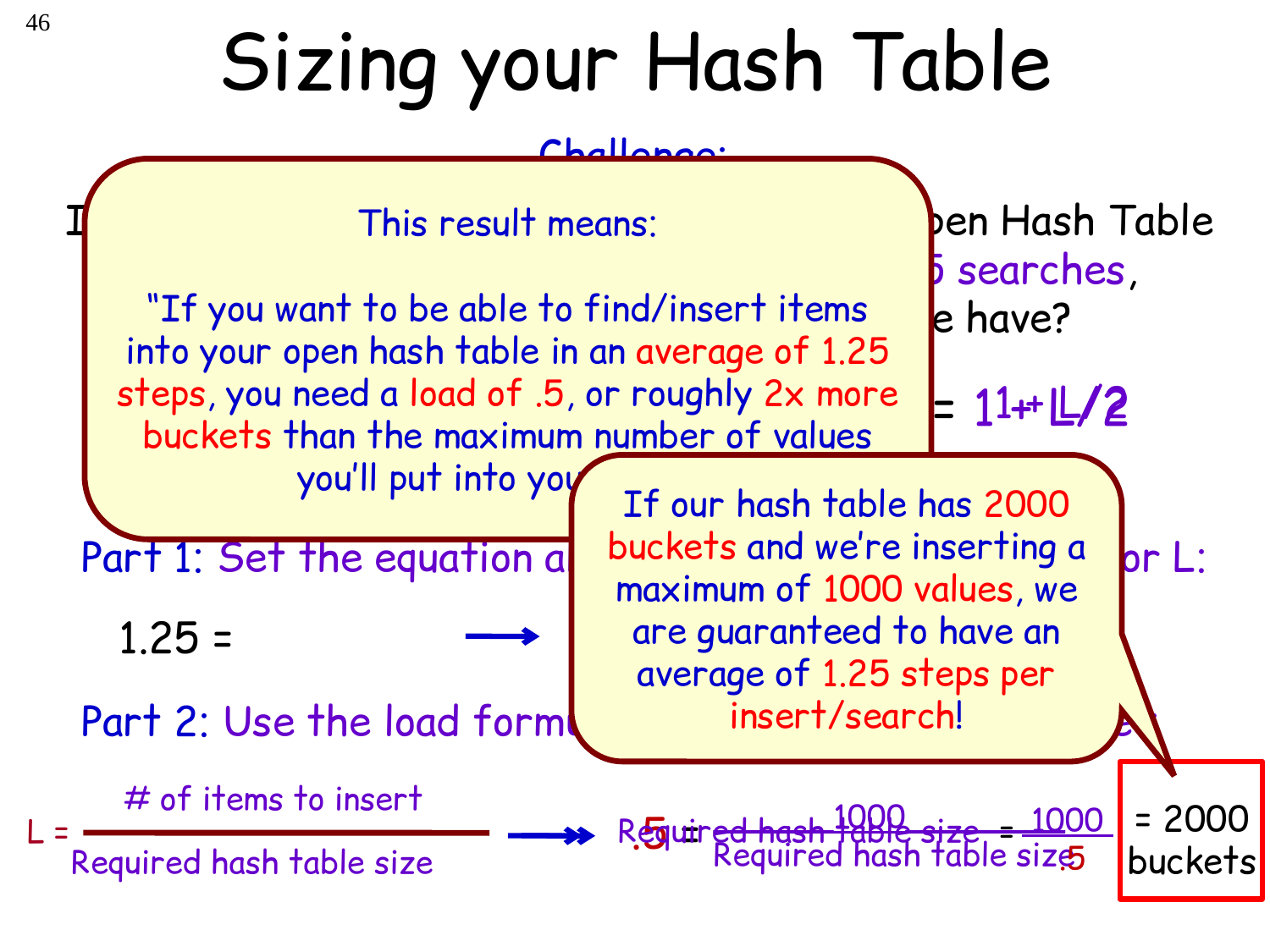

46
# Sizing your Hash Table
Challenge:

If you want to store up to 1000 items in an Open Hash Table and be able to find any item in roughly 1.25 searches,
how many buckets must your hash table have?
This result means:

“If you want to be able to find/insert items into your open hash table in an average of 1.25 steps, you need a load of .5, or roughly 2x more buckets than the maximum number of values you’ll put into your table.”
Remember: Expected # of Checks = 1 + L/2
1 + L/2
If our hash table has 2000 buckets and we’re inserting a maximum of 1000 values, we are guaranteed to have an average of 1.25 steps per insert/search!
Answer:
    Part 1: Set the equation above equal to 1.25 and solve for L:
1.25 =
.25 = L/2
.5 = L
Part 2: Use the load formula to solve for “Required size”:

# of items to insert
L =

Required hash table size
       ______1000________
        Required hash table size
.5 =
= 2000
buckets
        1000
        .5
Required hash table size  =